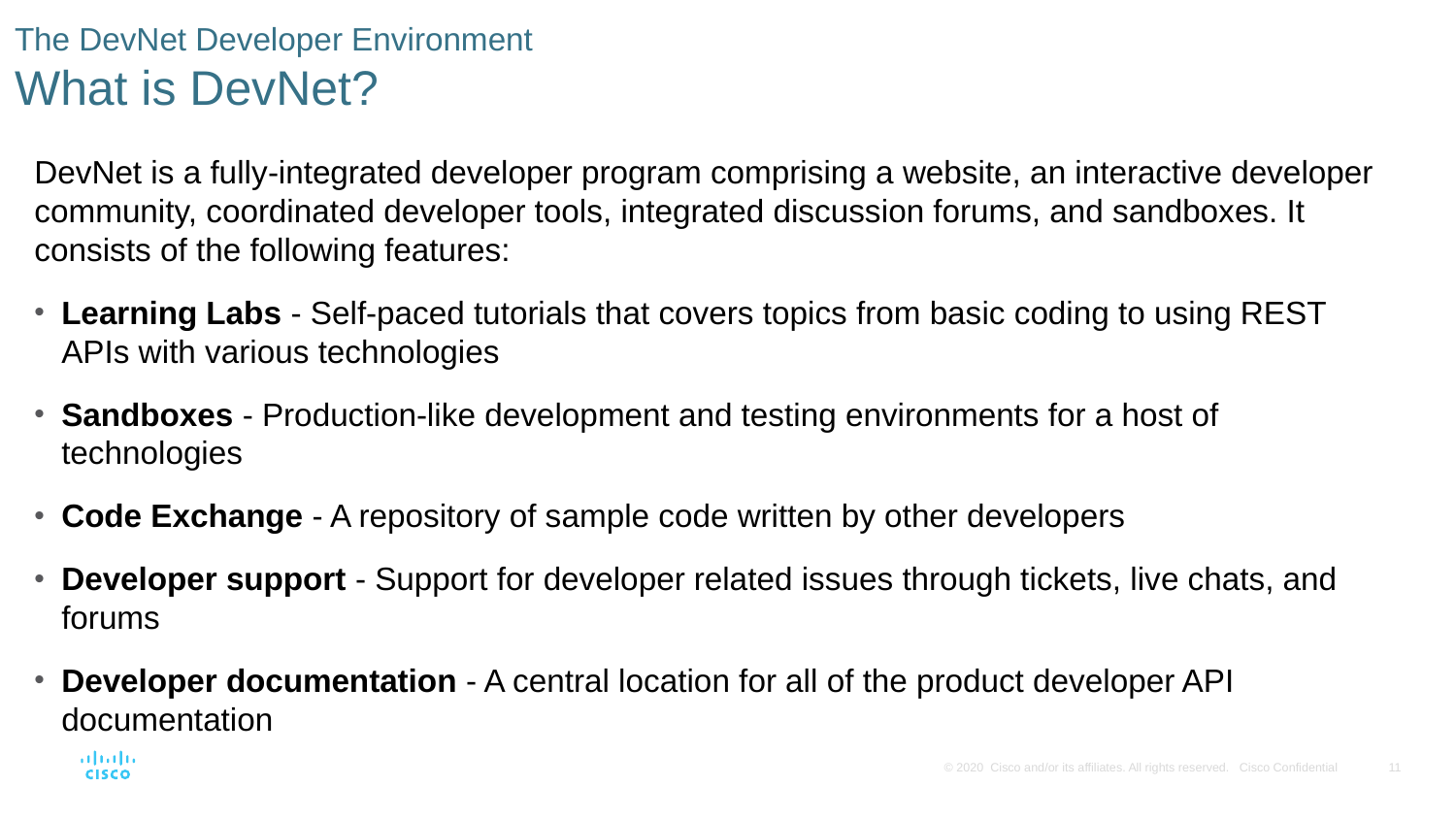

# The DevNet Developer Environment What is DevNet?
DevNet is a fully-integrated developer program comprising a website, an interactive developer community, coordinated developer tools, integrated discussion forums, and sandboxes. It consists of the following features:
Learning Labs - Self-paced tutorials that covers topics from basic coding to using REST APIs with various technologies
Sandboxes - Production-like development and testing environments for a host of technologies
Code Exchange - A repository of sample code written by other developers
Developer support - Support for developer related issues through tickets, live chats, and forums
Developer documentation - A central location for all of the product developer API documentation